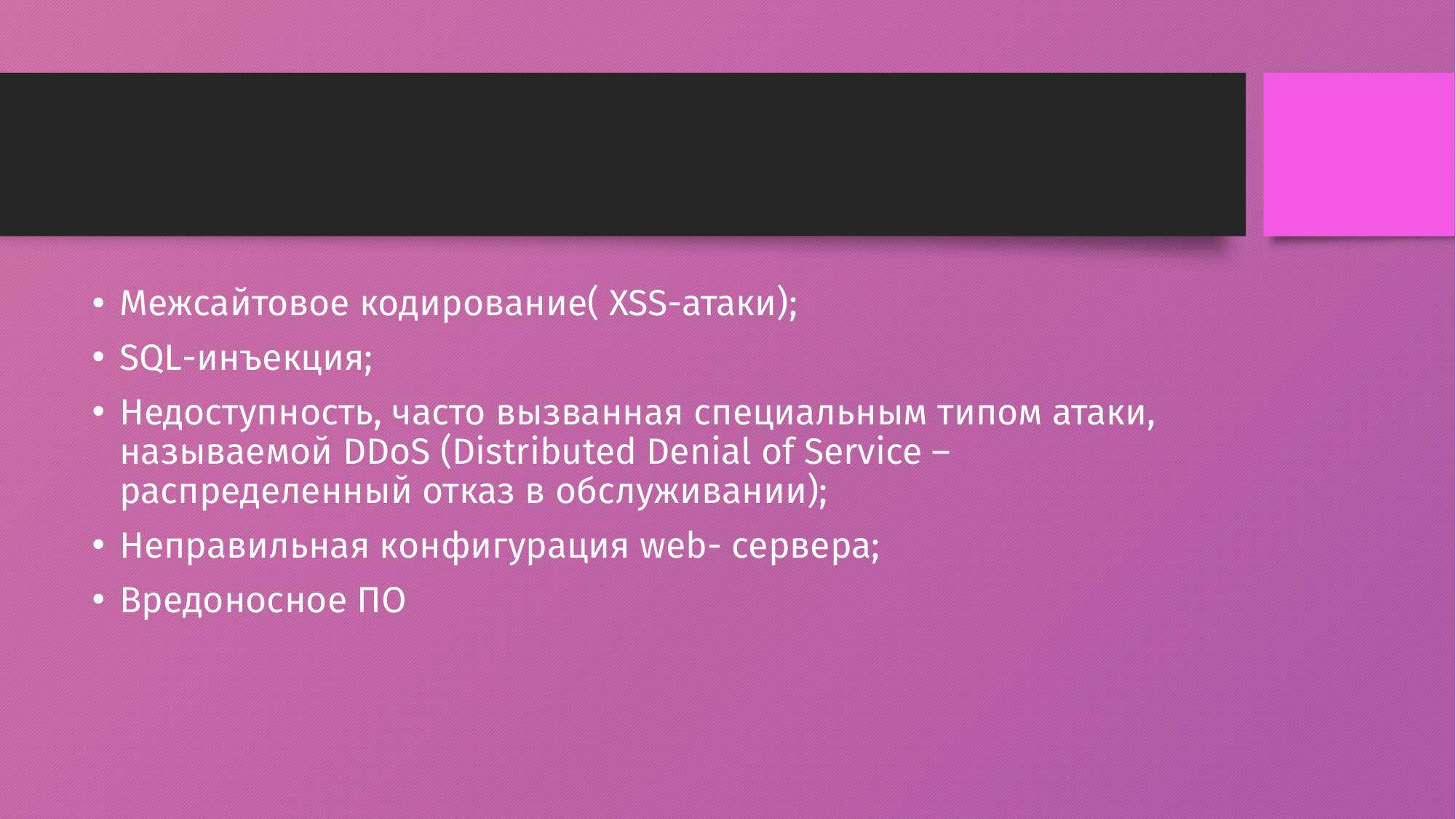

#
Межсайтовое кодирование( XSS-атаки);
SQL-инъекция;
Недоступность, часто вызванная специальным типом атаки, называемой DDoS (Distributed Denial of Service – распределенный отказ в обслуживании);
Неправильная конфигурация web- сервера;
Вредоносное ПО